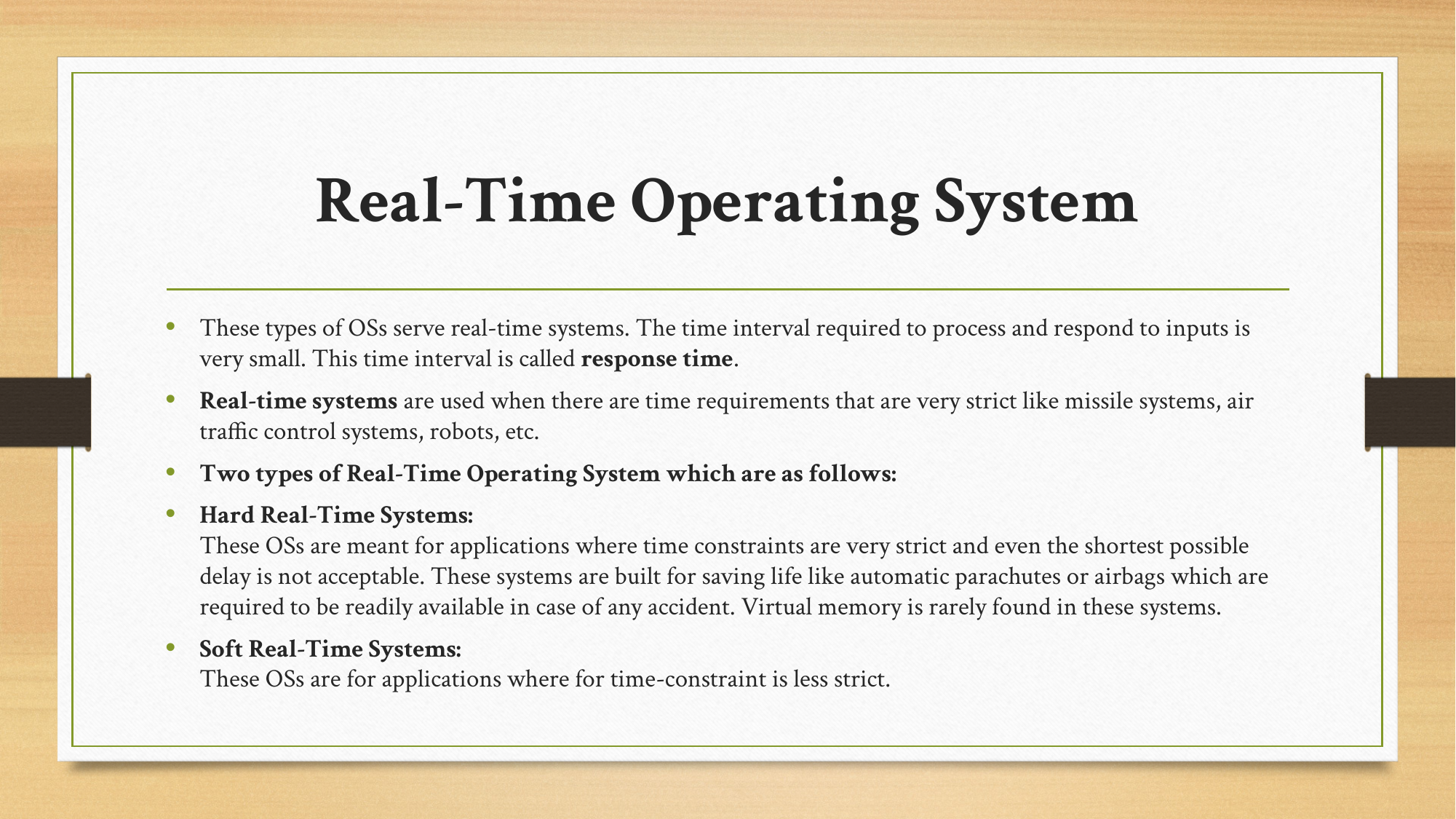

# Real-Time Operating System
These types of OSs serve real-time systems. The time interval required to process and respond to inputs is very small. This time interval is called response time.
Real-time systems are used when there are time requirements that are very strict like missile systems, air traffic control systems, robots, etc.
Two types of Real-Time Operating System which are as follows:
Hard Real-Time Systems: 
These OSs are meant for applications where time constraints are very strict and even the shortest possible delay is not acceptable. These systems are built for saving life like automatic parachutes or airbags which are required to be readily available in case of any accident. Virtual memory is rarely found in these systems.
Soft Real-Time Systems: 
These OSs are for applications where for time-constraint is less strict.